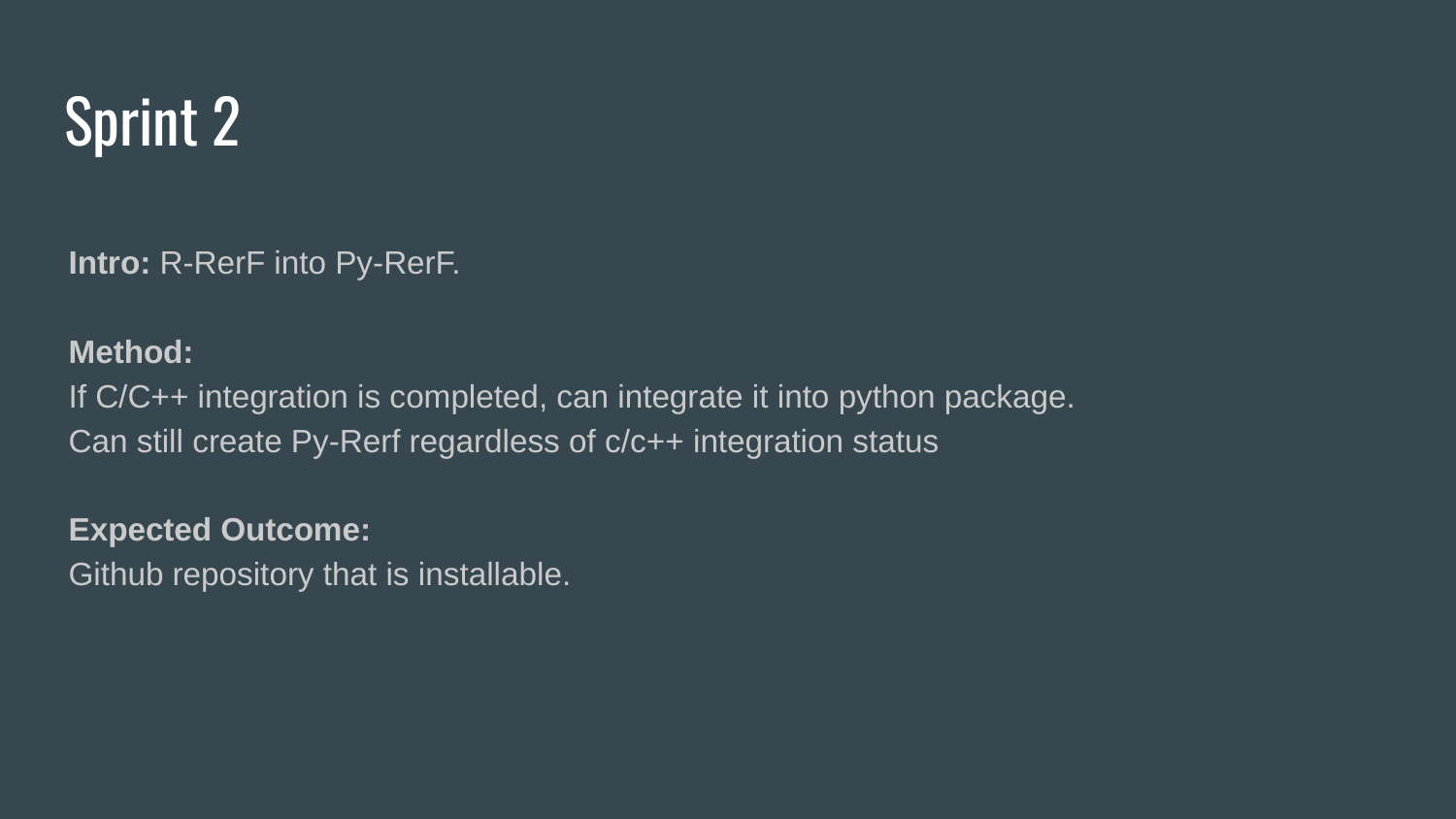

# Sprint 2
Intro: R-RerF into Py-RerF.

Method:
If C/C++ integration is completed, can integrate it into python package.
Can still create Py-Rerf regardless of c/c++ integration status

Expected Outcome:
Github repository that is installable.